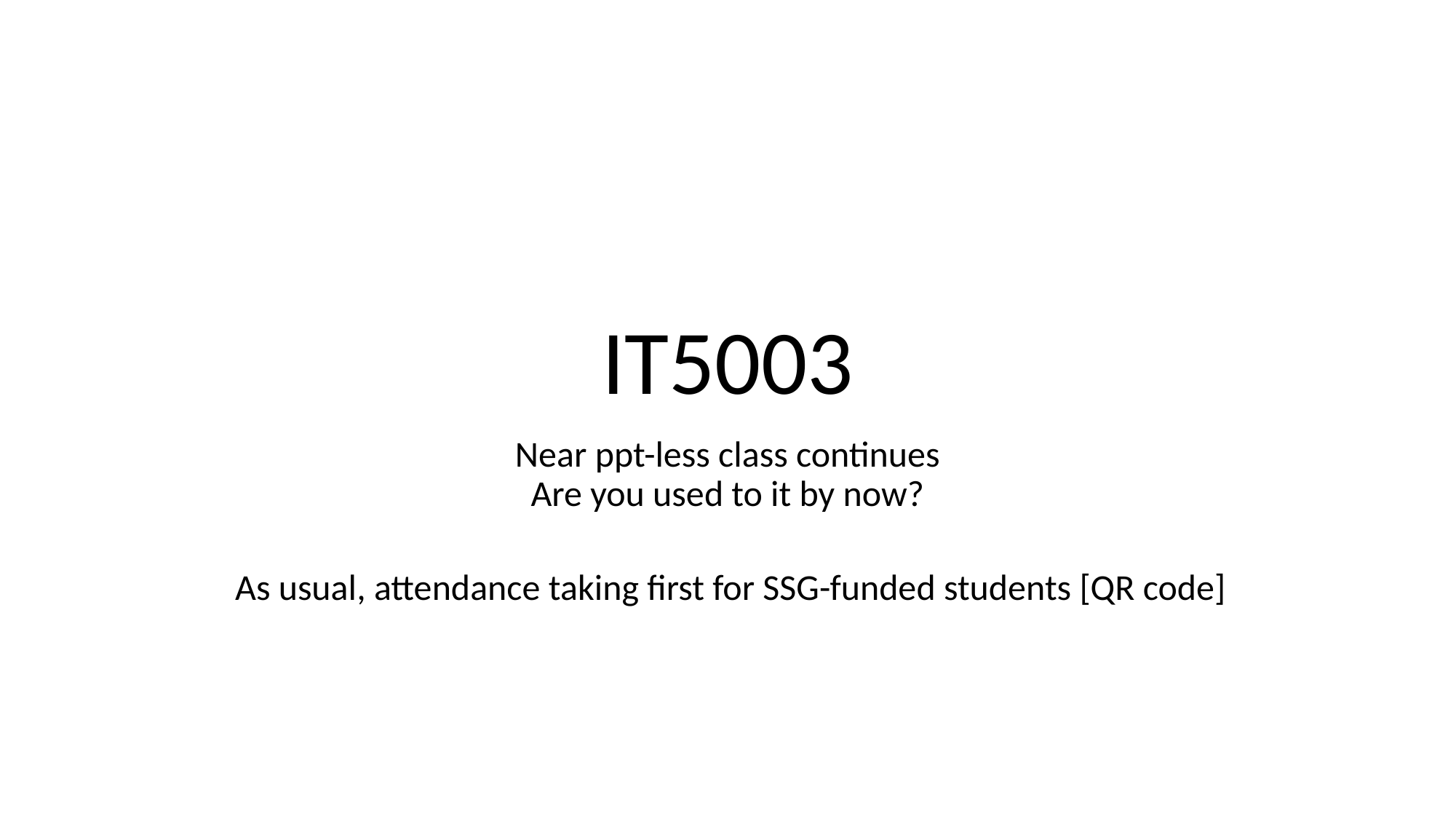

# IT5003
Near ppt-less class continues
Are you used to it by now?

As usual, attendance taking first for SSG-funded students [QR code]